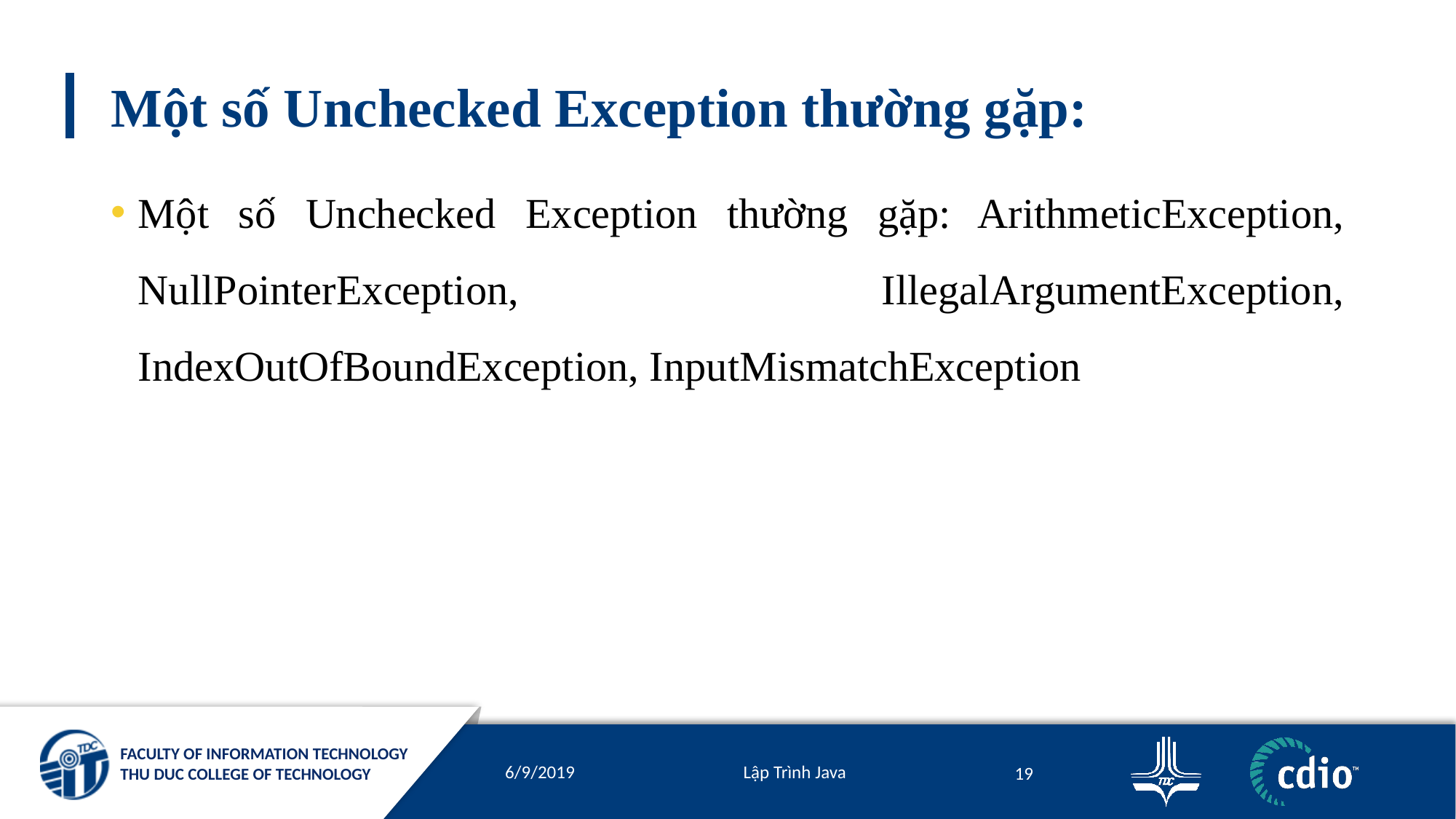

# Một số Unchecked Exception thường gặp:
Một số Unchecked Exception thường gặp: ArithmeticException, NullPointerException, IllegalArgumentException, IndexOutOfBoundException, InputMismatchException